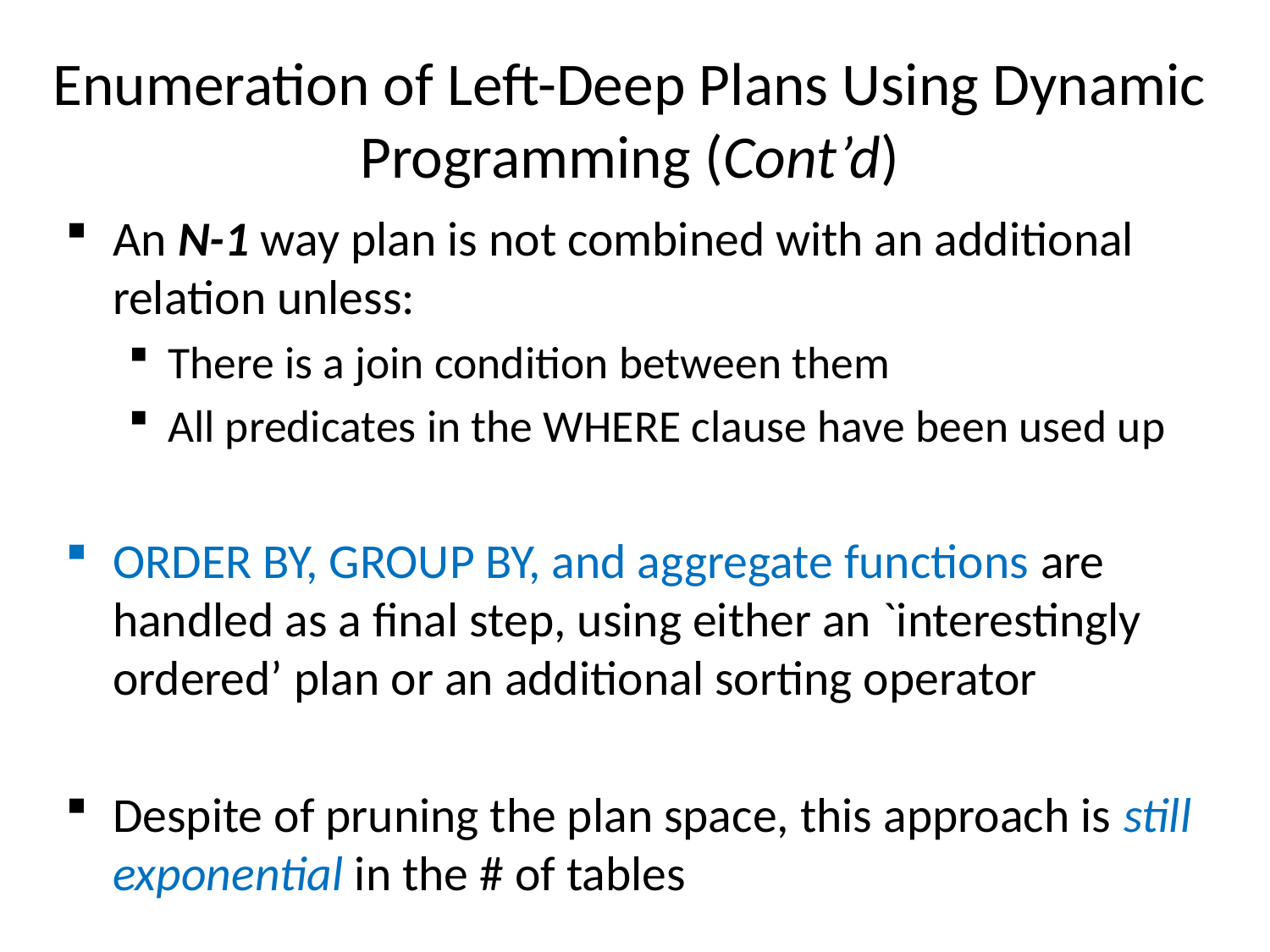

# Enumeration of Left-Deep Plans Using Dynamic Programming (Cont’d)
An N-1 way plan is not combined with an additional relation unless:
There is a join condition between them
All predicates in the WHERE clause have been used up

ORDER BY, GROUP BY, and aggregate functions are handled as a final step, using either an `interestingly ordered’ plan or an additional sorting operator

Despite of pruning the plan space, this approach is still exponential in the # of tables